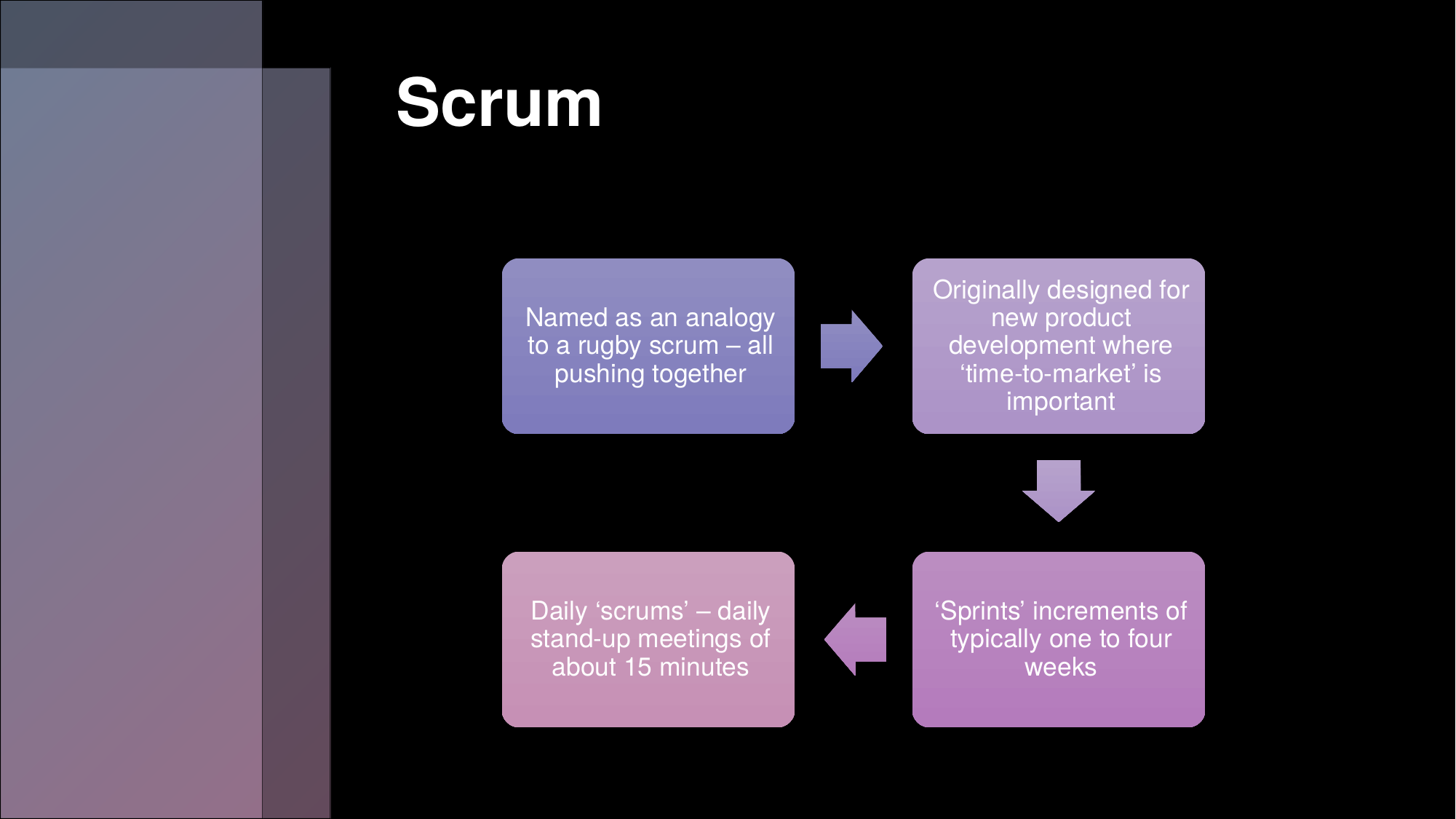

# Scrum

Named as an analogy to a rugby scrum – all pushing together

Originally designed for new product development where ‘time-to-market’ is important

‘Sprints’ increments of typically one to four weeks

Daily ‘scrums’ – daily stand-up meetings of about 15 minutes